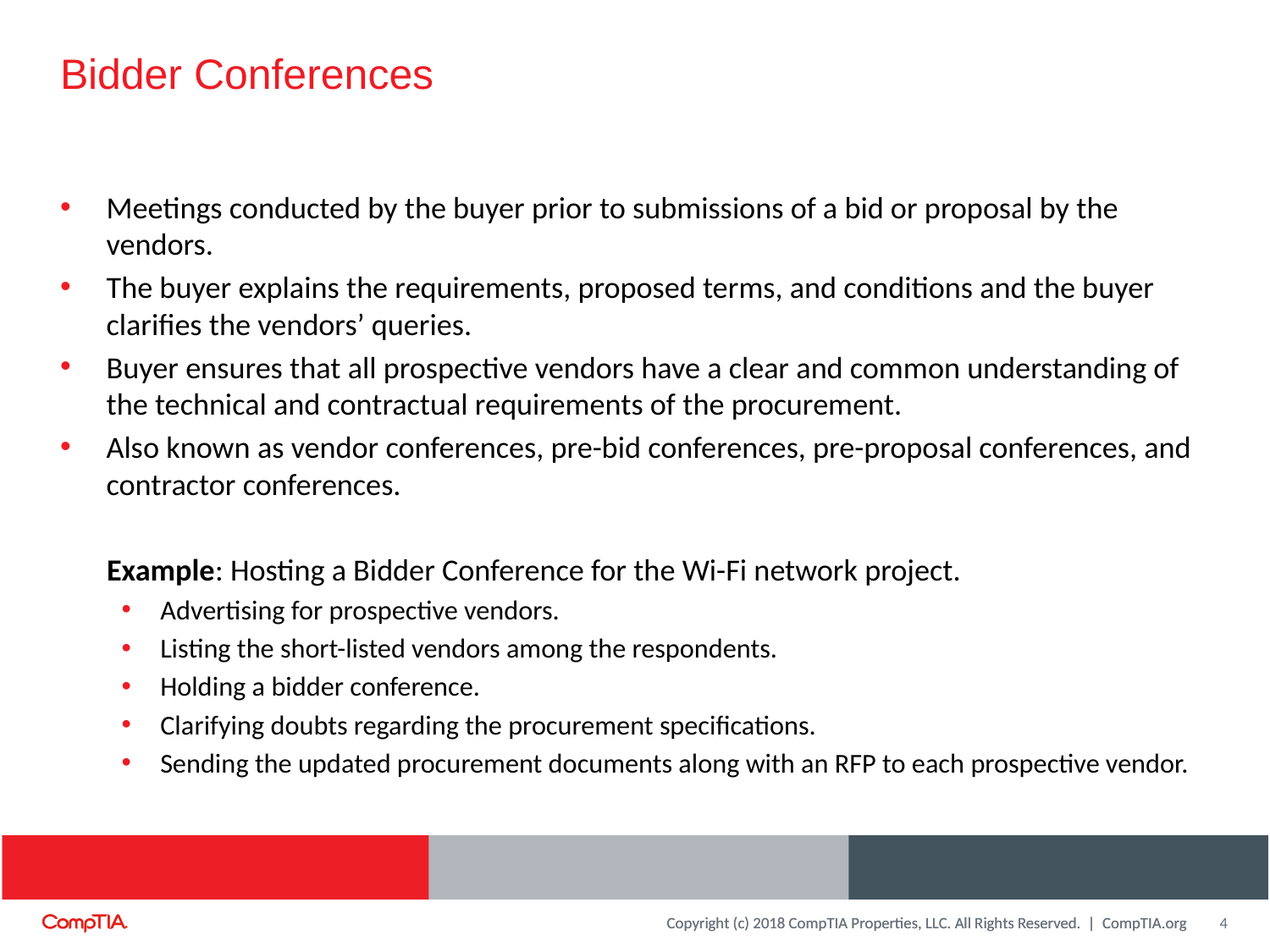

# Bidder Conferences
Meetings conducted by the buyer prior to submissions of a bid or proposal by the vendors.
The buyer explains the requirements, proposed terms, and conditions and the buyer clarifies the vendors’ queries.
Buyer ensures that all prospective vendors have a clear and common understanding of the technical and contractual requirements of the procurement.
Also known as vendor conferences, pre-bid conferences, pre-proposal conferences, and contractor conferences.

Example: Hosting a Bidder Conference for the Wi-Fi network project.
Advertising for prospective vendors.
Listing the short-listed vendors among the respondents.
Holding a bidder conference.
Clarifying doubts regarding the procurement specifications.
Sending the updated procurement documents along with an RFP to each prospective vendor.
4